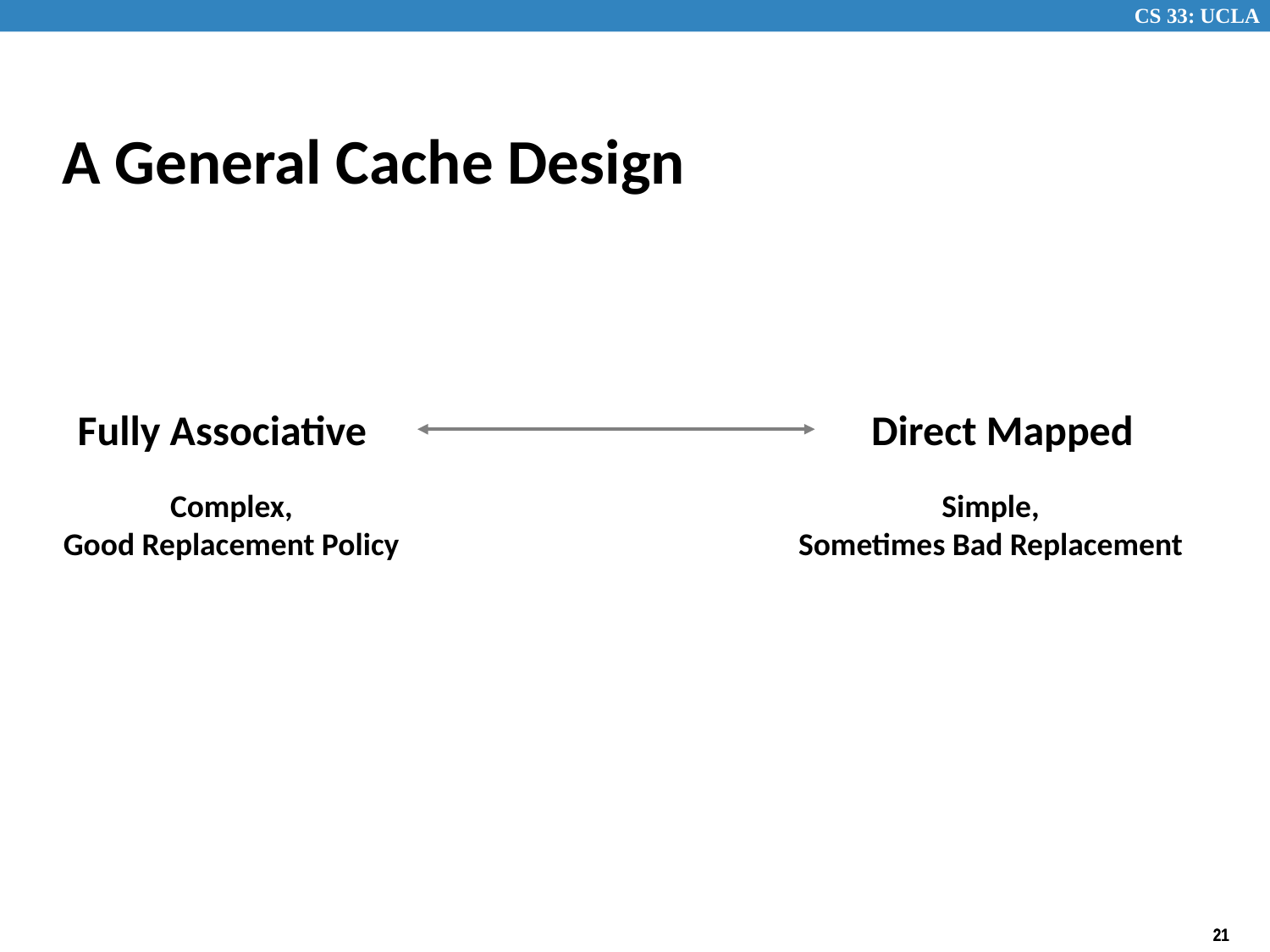

# A General Cache Design
Direct Mapped
Fully Associative
Complex,
Good Replacement Policy
Simple,
Sometimes Bad Replacement